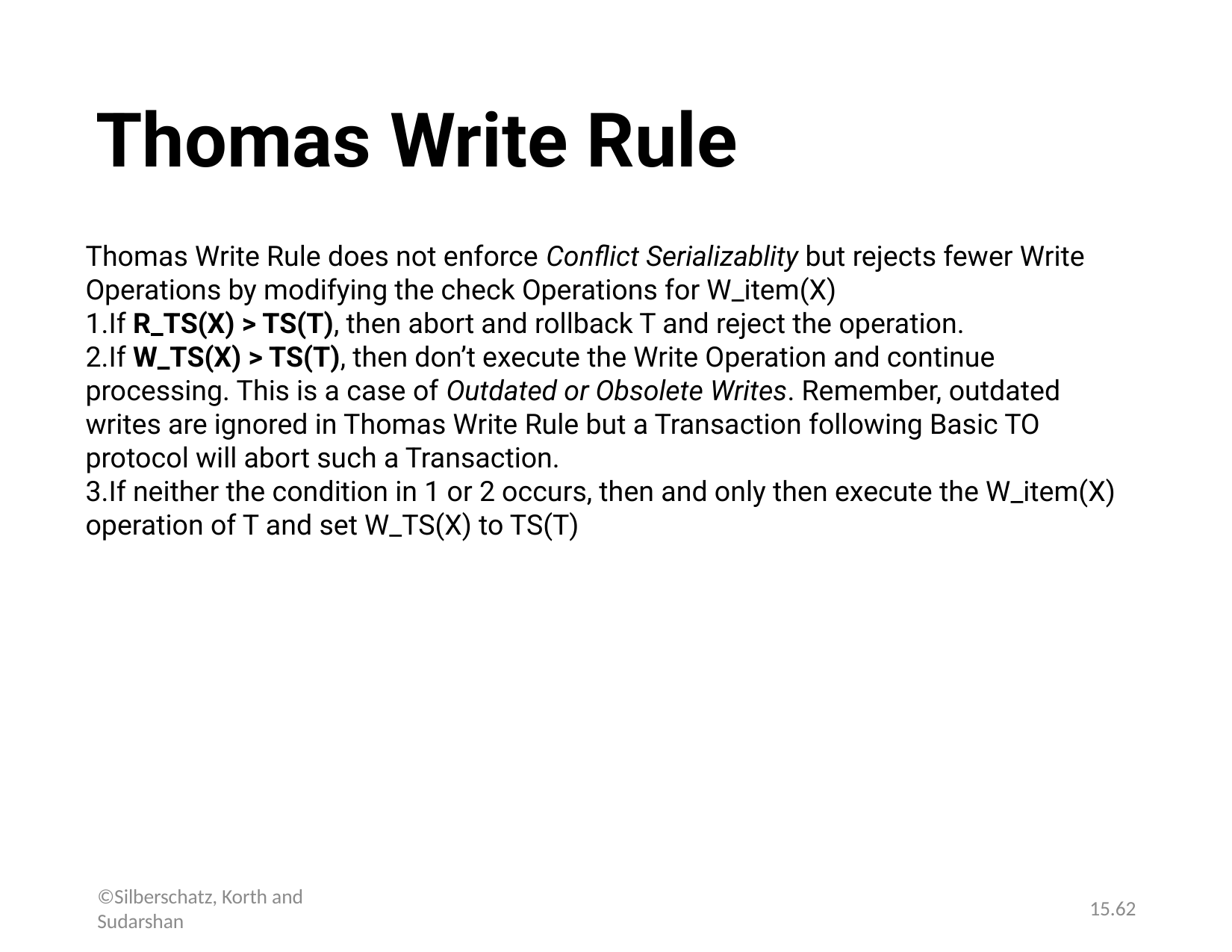

# Thomas Write Rule
Thomas Write Rule does not enforce Conflict Serializablity but rejects fewer Write Operations by modifying the check Operations for W_item(X)
If R_TS(X) > TS(T), then abort and rollback T and reject the operation.
If W_TS(X) > TS(T), then don’t execute the Write Operation and continue processing. This is a case of Outdated or Obsolete Writes. Remember, outdated writes are ignored in Thomas Write Rule but a Transaction following Basic TO protocol will abort such a Transaction.
If neither the condition in 1 or 2 occurs, then and only then execute the W_item(X) operation of T and set W_TS(X) to TS(T)
©Silberschatz, Korth and Sudarshan
15.62